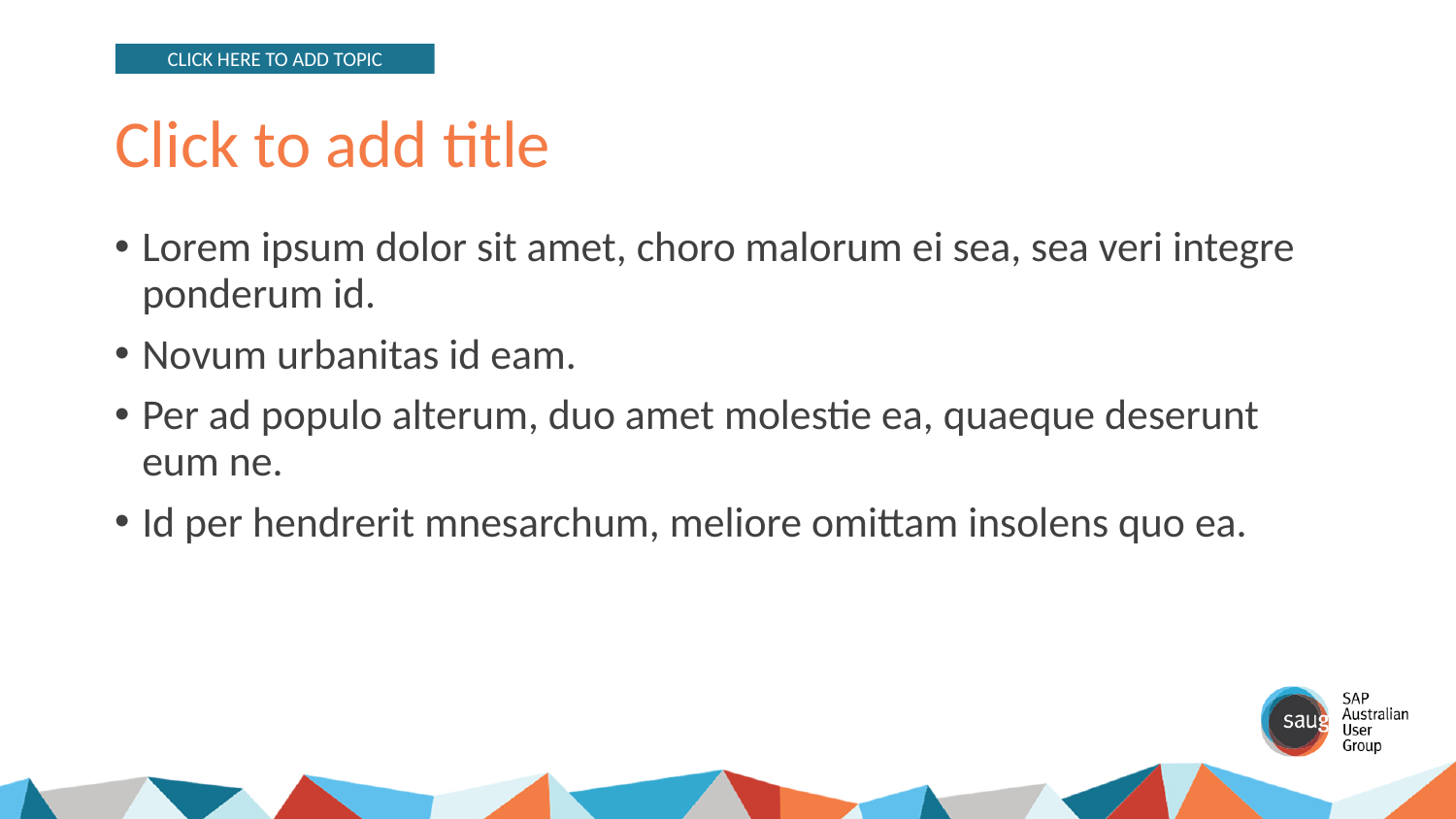

CLICK HERE TO ADD TOPIC
# Click to add title
Lorem ipsum dolor sit amet, choro malorum ei sea, sea veri integre ponderum id.
Novum urbanitas id eam.
Per ad populo alterum, duo amet molestie ea, quaeque deserunt eum ne.
Id per hendrerit mnesarchum, meliore omittam insolens quo ea.